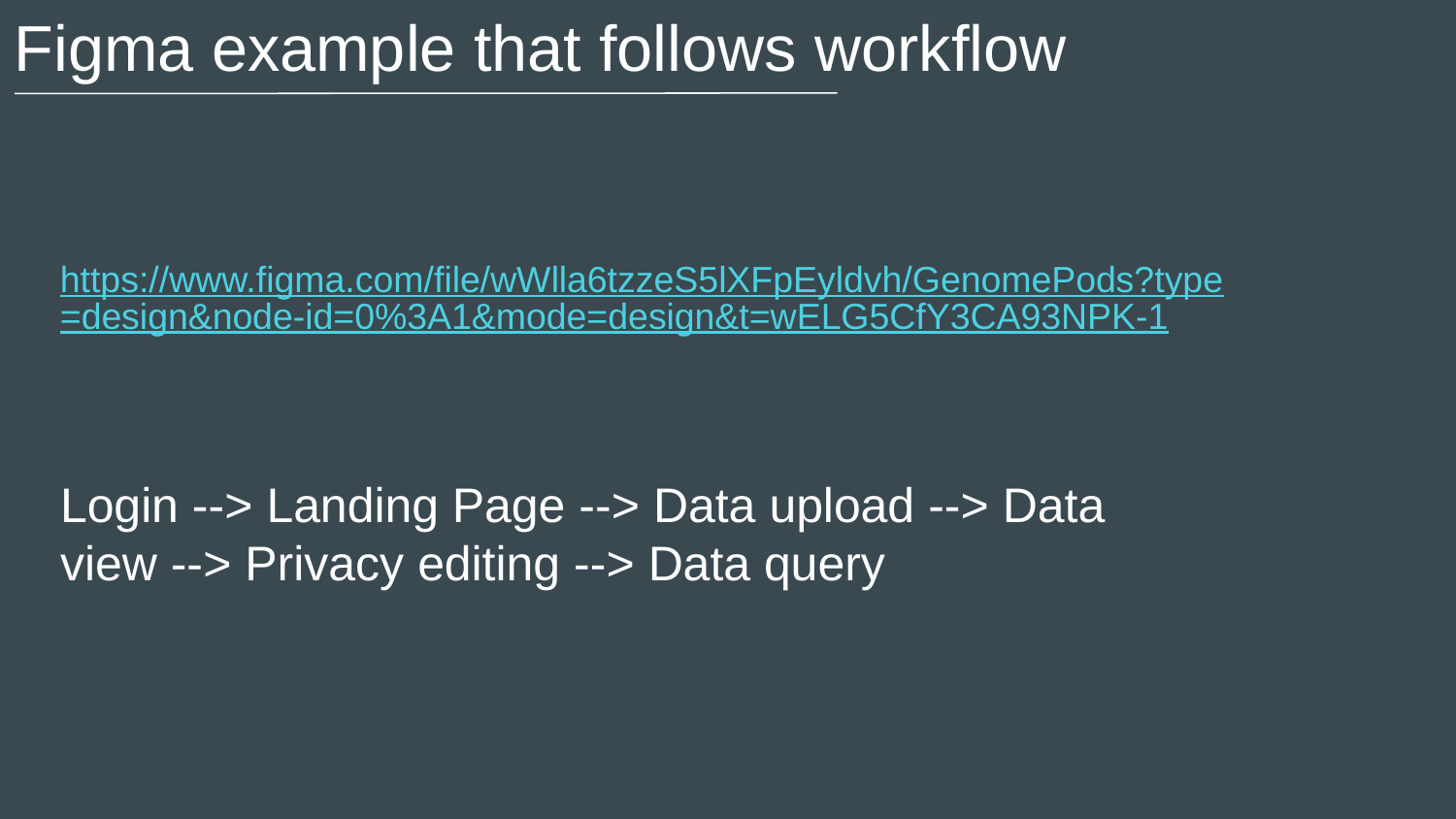

Figma example that follows workflow
https://www.figma.com/file/wWlla6tzzeS5lXFpEyldvh/GenomePods?type=design&node-id=0%3A1&mode=design&t=wELG5CfY3CA93NPK-1
Login --> Landing Page --> Data upload --> Data view --> Privacy editing --> Data query